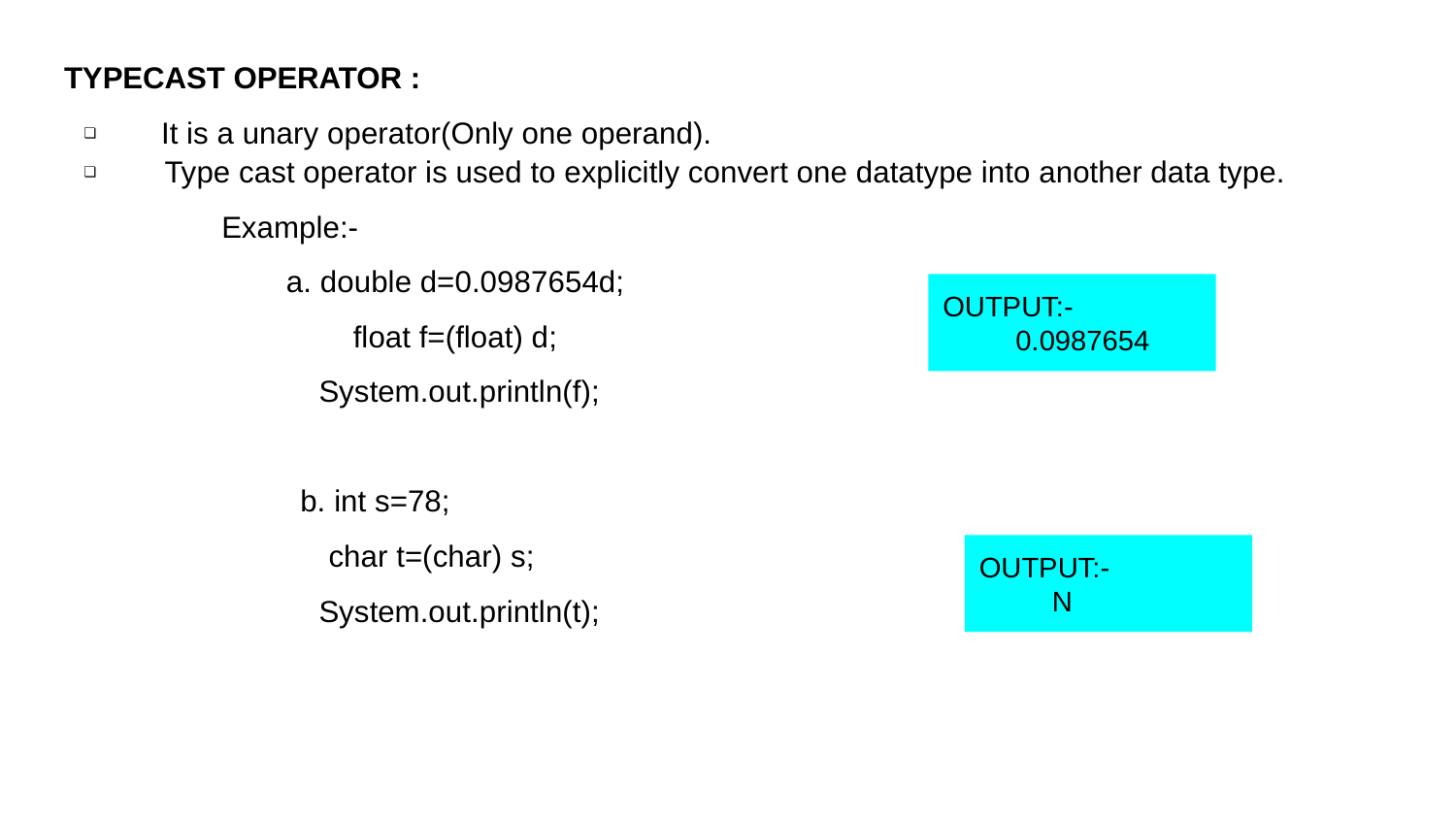

TYPECAST OPERATOR :
     It is a unary operator(Only one operand).
      Type cast operator is used to explicitly convert one datatype into another data type.
Example:-
 	         a. double d=0.0987654d;
                                  float f=(float) d;
                              System.out.println(f);

b. int s=78;
	              char t=(char) s;
                              System.out.println(t);

OUTPUT:-
0.0987654
OUTPUT:-
N